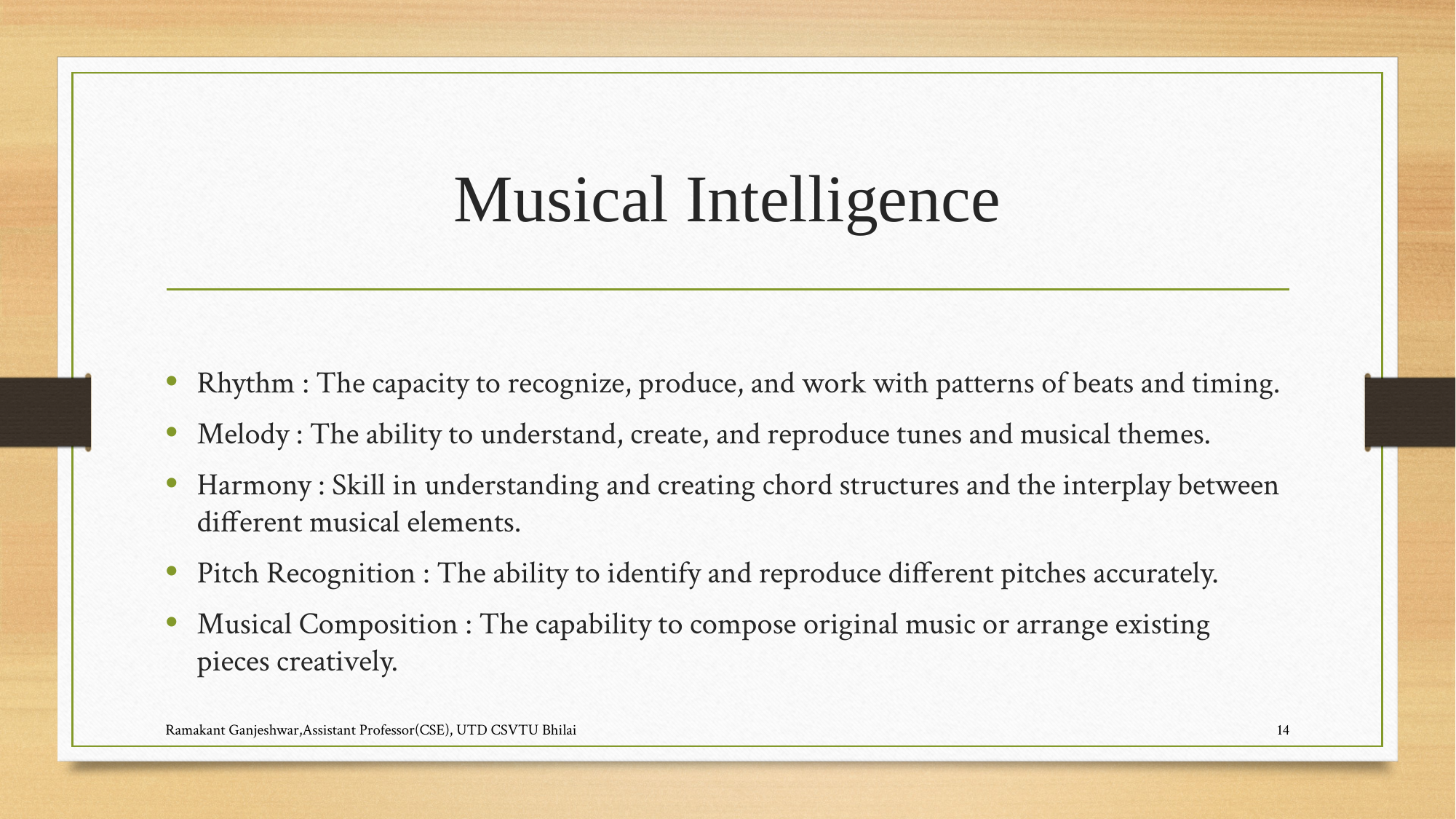

# Musical Intelligence

Rhythm : The capacity to recognize, produce, and work with patterns of beats and timing.
Melody : The ability to understand, create, and reproduce tunes and musical themes.
Harmony : Skill in understanding and creating chord structures and the interplay between different musical elements.
Pitch Recognition : The ability to identify and reproduce different pitches accurately.
Musical Composition : The capability to compose original music or arrange existing pieces creatively.
Ramakant Ganjeshwar,Assistant Professor(CSE), UTD CSVTU Bhilai
14